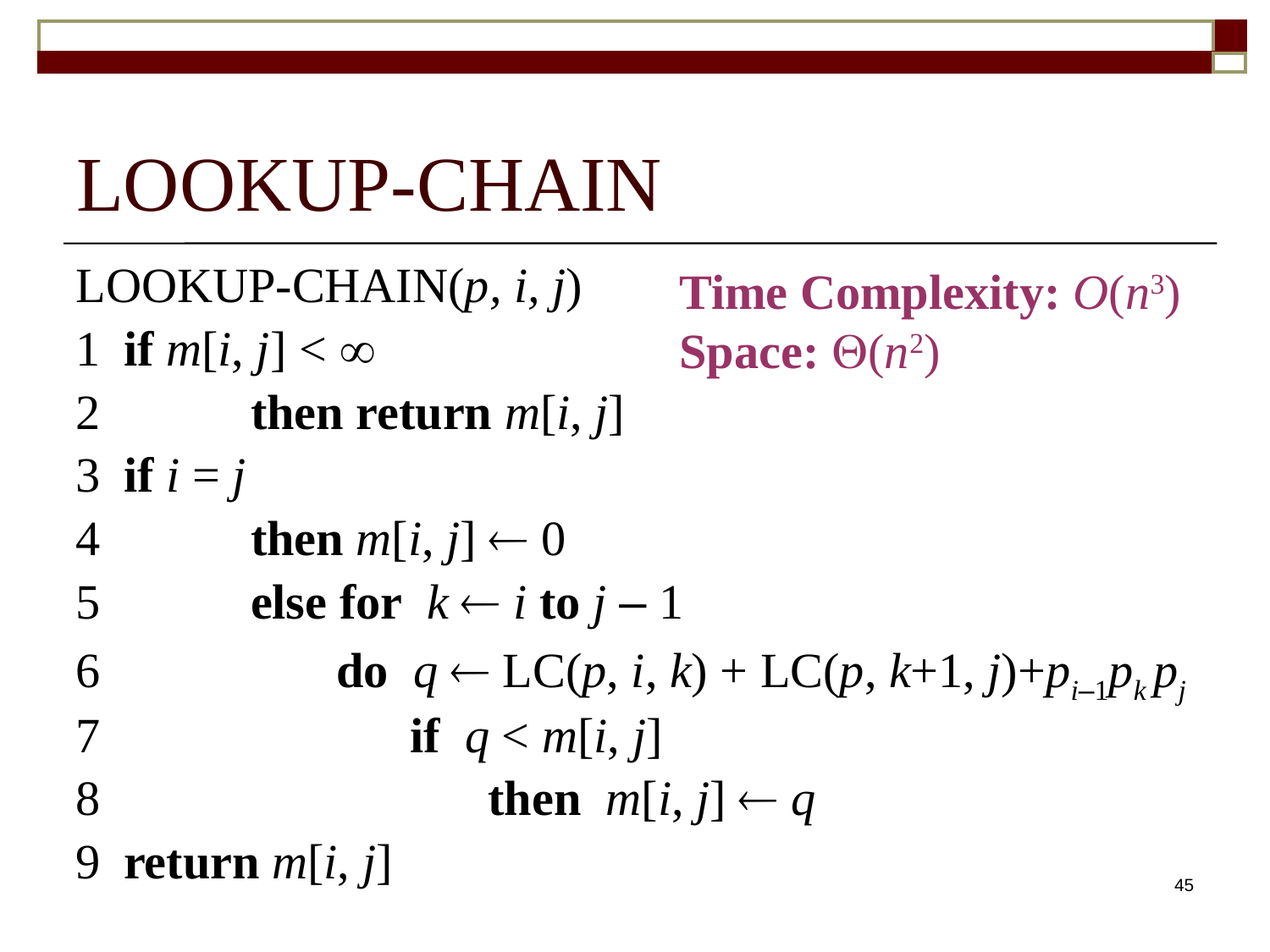

# LOOKUP-CHAIN
Time Complexity: O(n3)
Space: Θ(n2)
LOOKUP-CHAIN(p, i, j)
1	if m[i, j] < ∞
2		then return m[i, j]
3	if i = j
4		then m[i, j] ← 0
5		else for  k ← i to j – 1
6		       do  q ← LC(p, i, k) + LC(p, k+1, j)+pi–1pk pj
7		             if  q < m[i, j]
8			         then  m[i, j] ← q
9	return m[i, j]

45